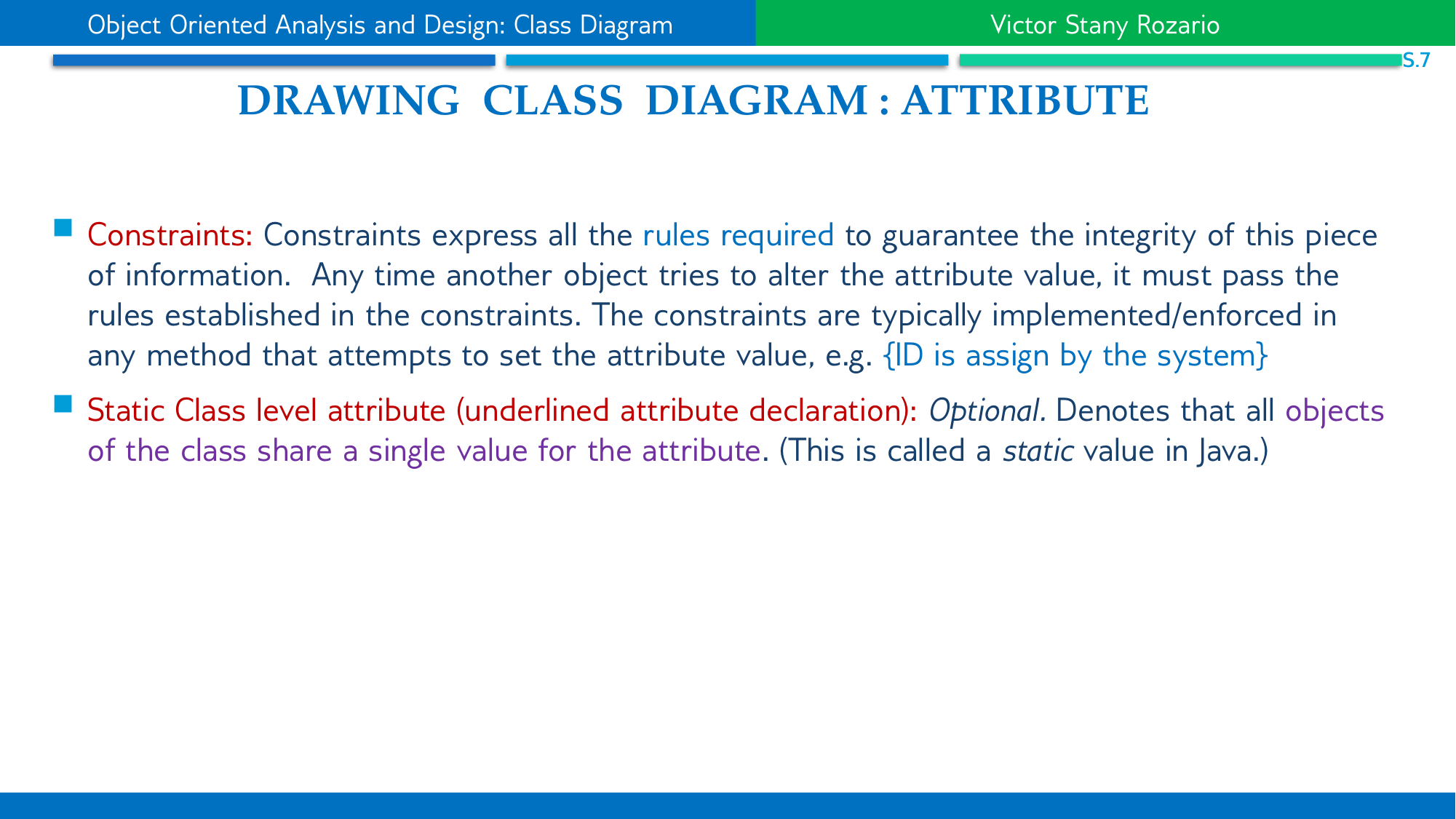

Object Oriented Analysis and Design: Class Diagram
Victor Stany Rozario
 S.7

Drawing  Class  diagram : Attribute

Constraints: Constraints express all the rules required to guarantee the integrity of this piece of information.  Any time another object tries to alter the attribute value, it must pass the rules established in the constraints. The constraints are typically implemented/enforced in any method that attempts to set the attribute value, e.g. {ID is assign by the system}
Static Class level attribute (underlined attribute declaration): Optional. Denotes that all objects of the class share a single value for the attribute. (This is called a static value in Java.)